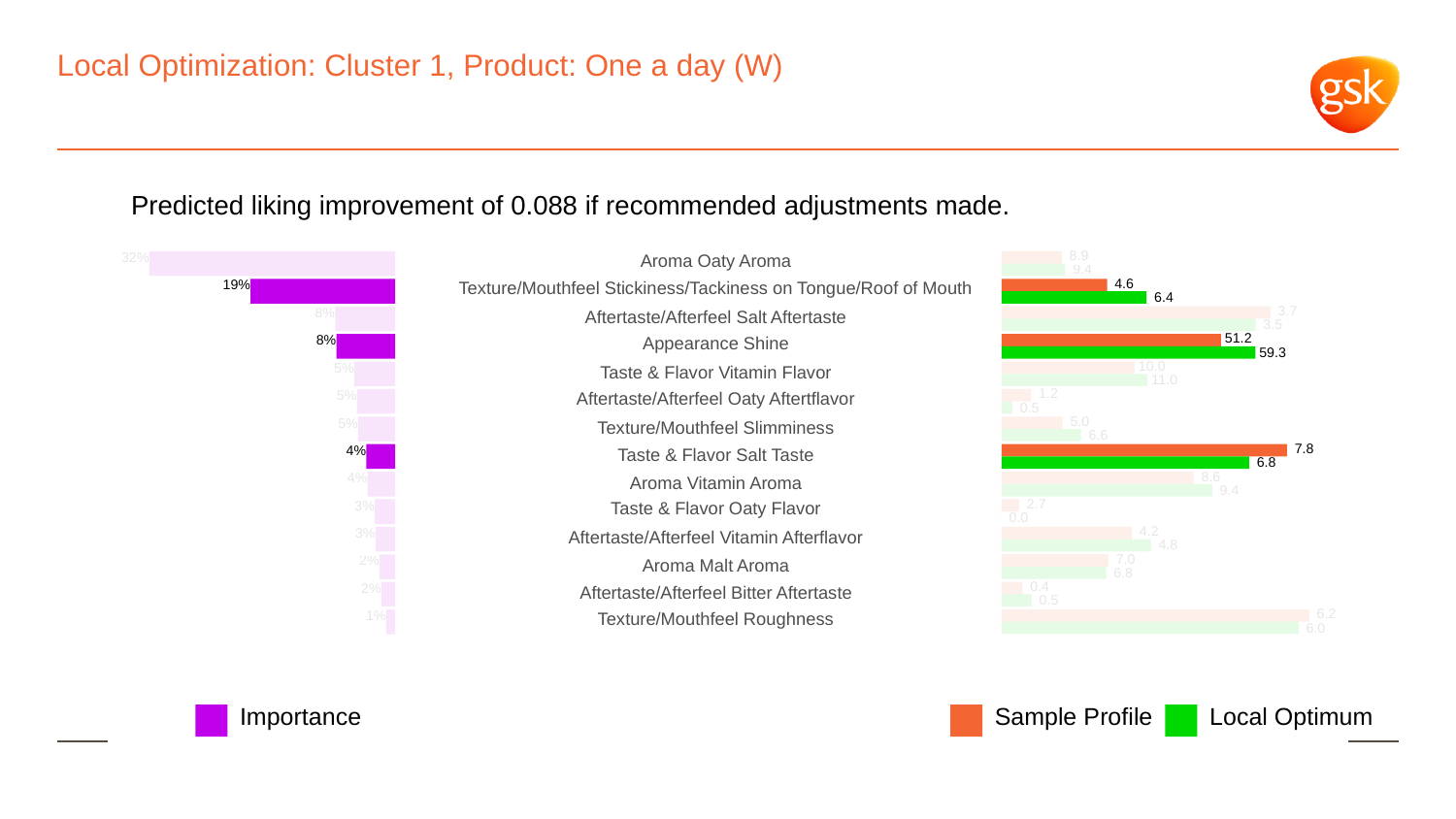

# Local Optimization: Cluster 1, Product: One a day (W)

Predicted liking improvement of 0.088 if recommended adjustments made.

  8.9
32%
Aroma Oaty Aroma

  9.4

  4.6
19%
Texture/Mouthfeel Stickiness/Tackiness on Tongue/Roof of Mouth

  6.4

  3.7
8%
Aftertaste/Afterfeel Salt Aftertaste

  3.5

 51.2
8%
Appearance Shine

 59.3

 10.0
5%
Taste & Flavor Vitamin Flavor

 11.0

  1.2
5%
Aftertaste/Afterfeel Oaty Aftertflavor

  0.5

  5.0
5%
Texture/Mouthfeel Slimminess

  6.6

  7.8
4%
Taste & Flavor Salt Taste

  6.8

  8.6
4%
Aroma Vitamin Aroma

  9.4

  2.7
3%
Taste & Flavor Oaty Flavor

  0.0

  4.2
3%
Aftertaste/Afterfeel Vitamin Afterflavor

  4.8

  7.0
2%
Aroma Malt Aroma

  6.8

  0.4
2%
Aftertaste/Afterfeel Bitter Aftertaste

  0.5

  6.2
1%
Texture/Mouthfeel Roughness

  6.0

Local Optimum
Sample Profile
Importance